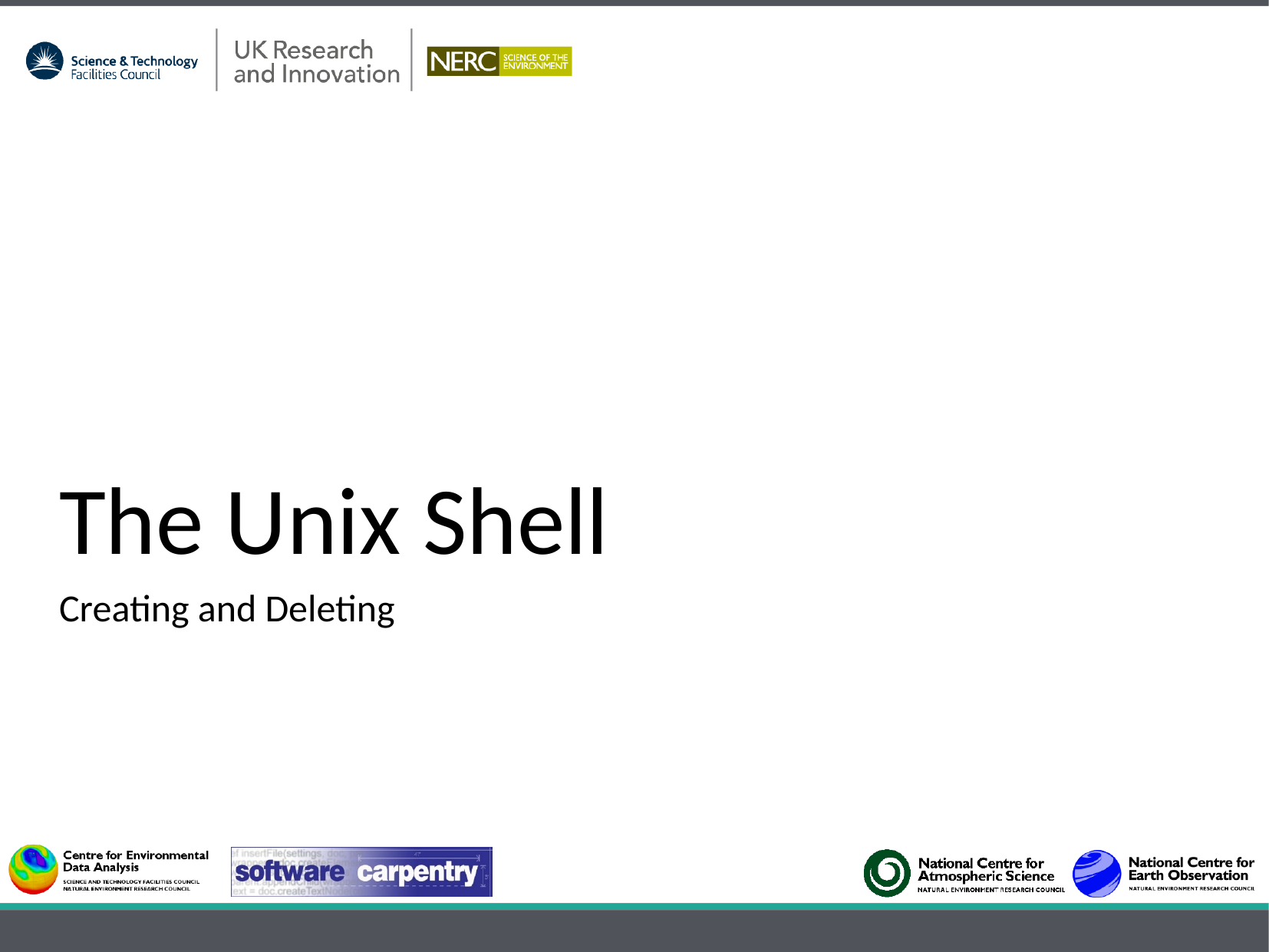

# The Unix Shell
Creating and Deleting